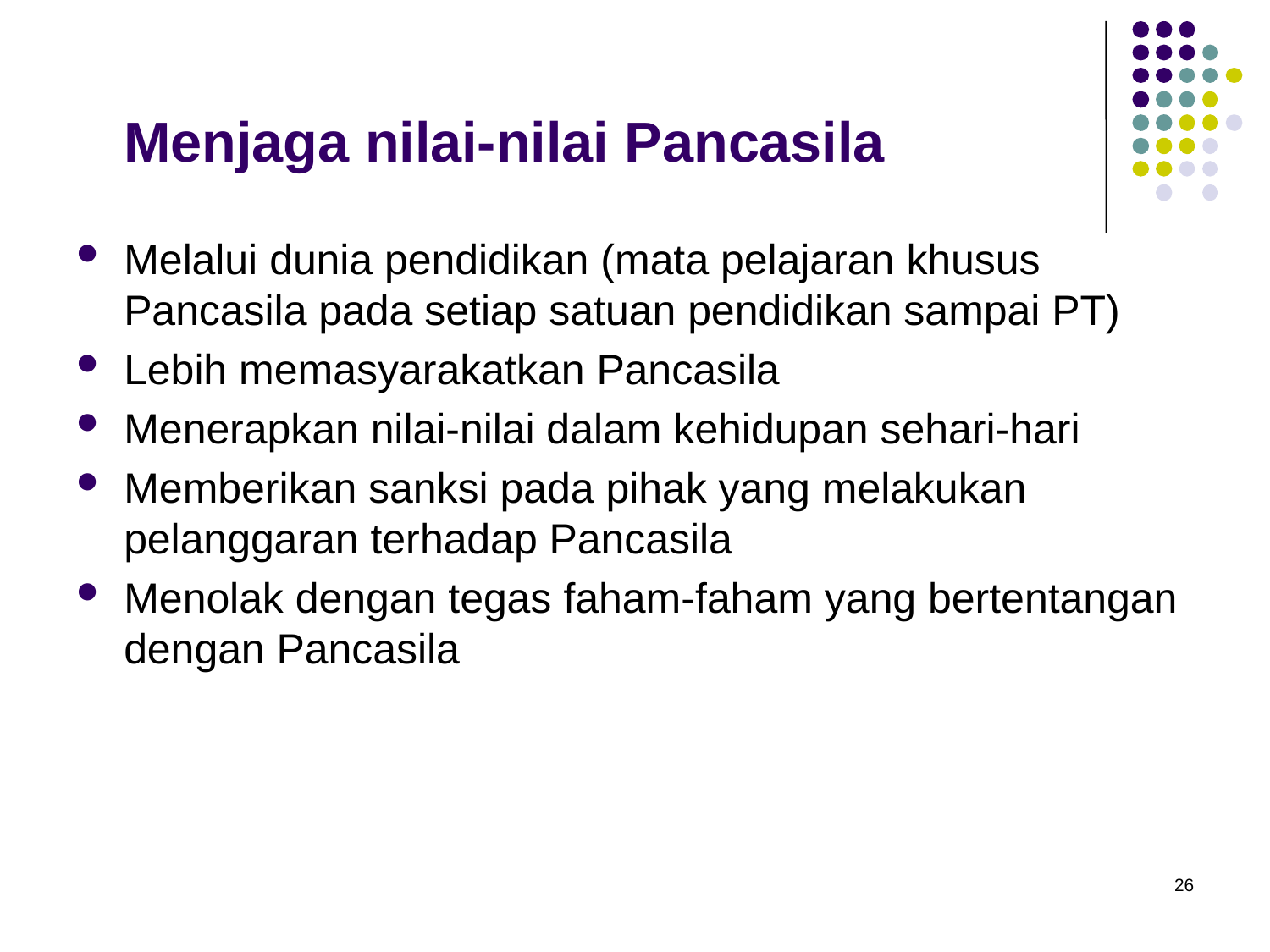

# Menjaga nilai-nilai Pancasila
Melalui dunia pendidikan (mata pelajaran khusus Pancasila pada setiap satuan pendidikan sampai PT)
Lebih memasyarakatkan Pancasila
Menerapkan nilai-nilai dalam kehidupan sehari-hari
Memberikan sanksi pada pihak yang melakukan pelanggaran terhadap Pancasila
Menolak dengan tegas faham-faham yang bertentangan dengan Pancasila

26